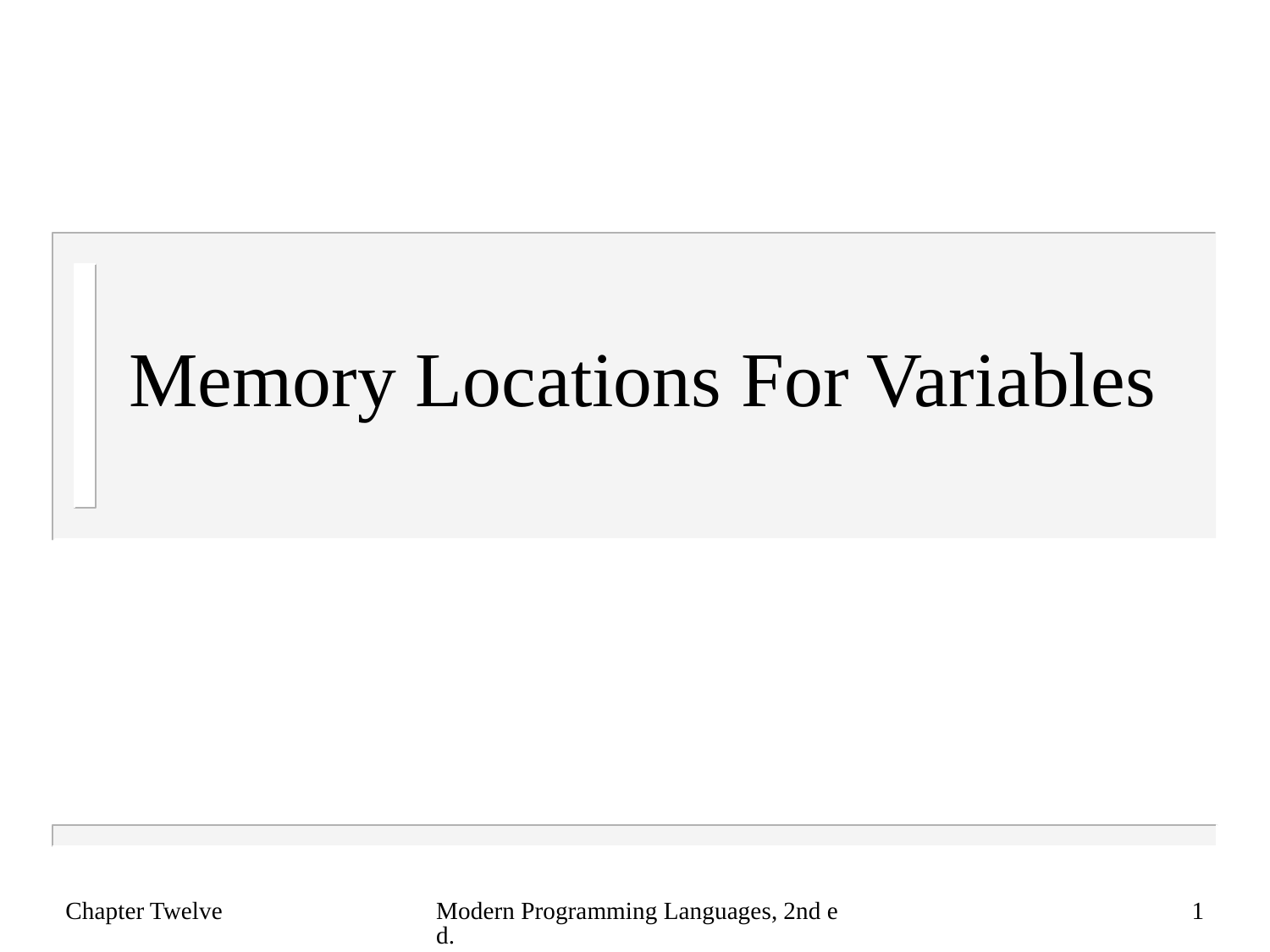

# Memory Locations For Variables
Chapter Twelve
Modern Programming Languages, 2nd ed.
1